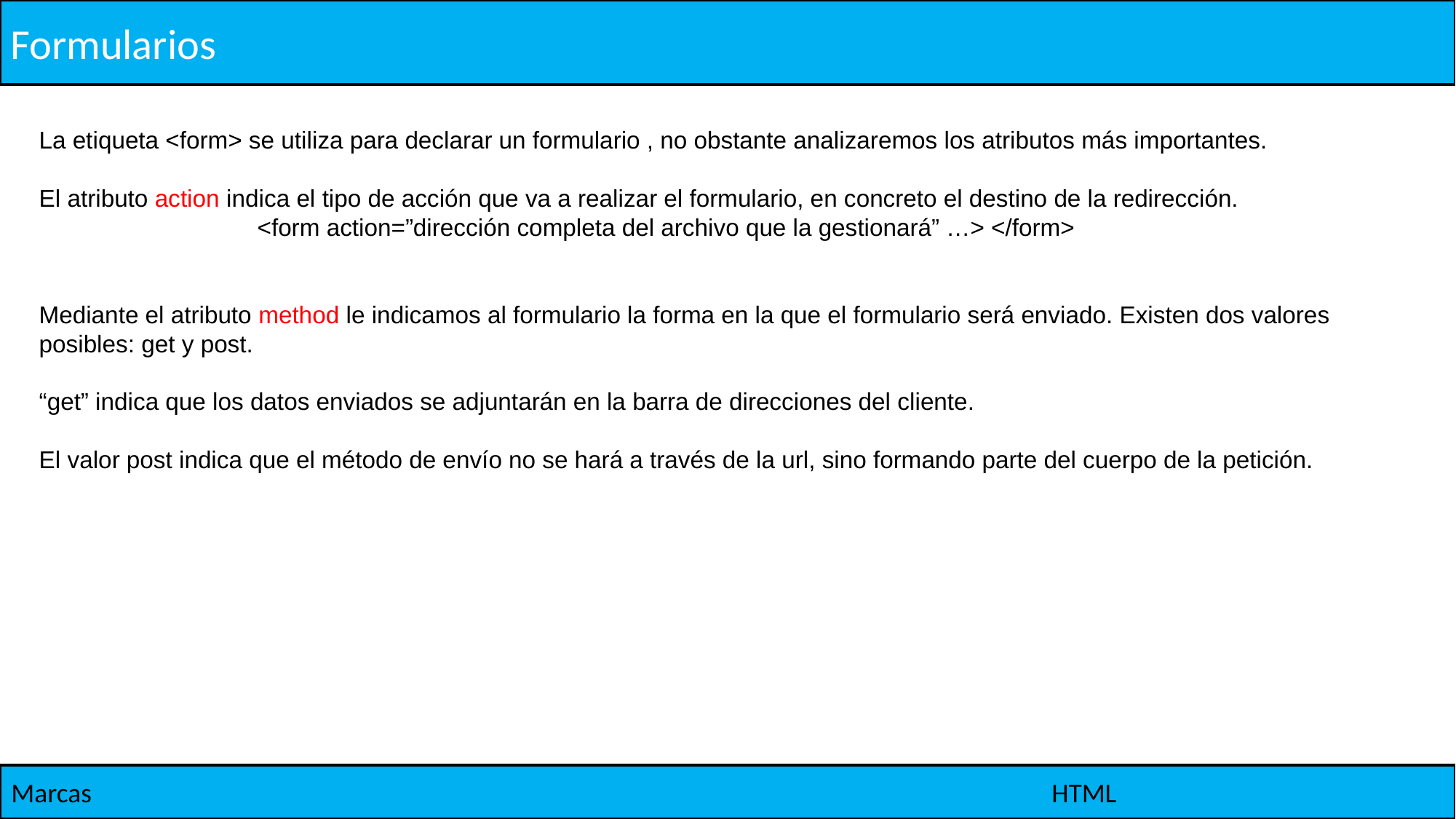

Formularios

La etiqueta <form> se utiliza para declarar un formulario , no obstante analizaremos los atributos más importantes.

El atributo action indica el tipo de acción que va a realizar el formulario, en concreto el destino de la redirección.
		<form action=”dirección completa del archivo que la gestionará” …> </form>

Mediante el atributo method le indicamos al formulario la forma en la que el formulario será enviado. Existen dos valores posibles: get y post.

“get” indica que los datos enviados se adjuntarán en la barra de direcciones del cliente.

El valor post indica que el método de envío no se hará a través de la url, sino formando parte del cuerpo de la petición.

Marcas

HTML